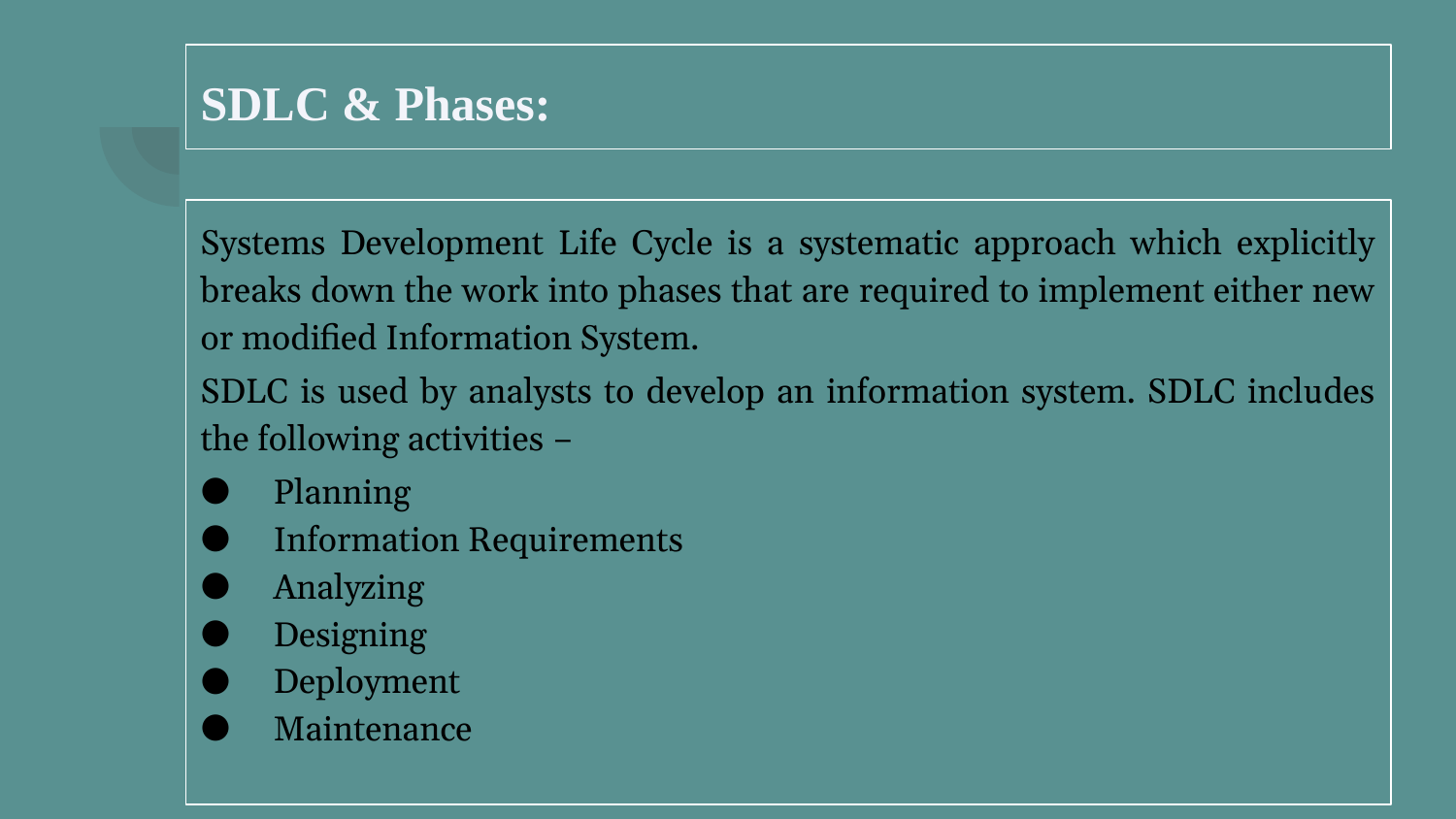

# SDLC & Phases:
Systems Development Life Cycle is a systematic approach which explicitly breaks down the work into phases that are required to implement either new or modified Information System.
SDLC is used by analysts to develop an information system. SDLC includes the following activities −
Planning
Information Requirements
Analyzing
Designing
Deployment
Maintenance